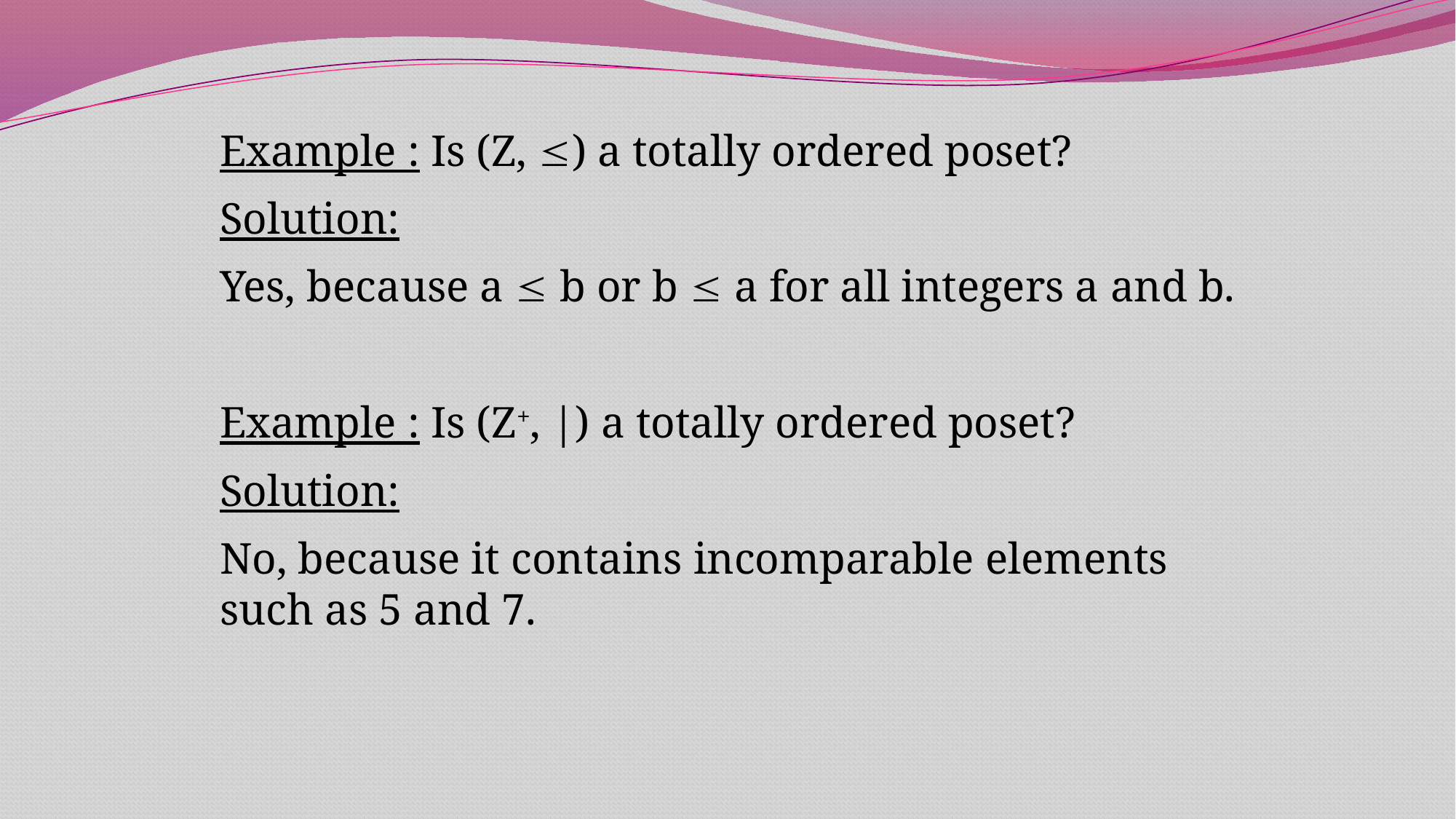

Example : Is (Z, ≤) a totally ordered poset?
Solution:
Yes, because a ≤ b or b ≤ a for all integers a and b.

Example : Is (Z+, |) a totally ordered poset?
Solution:
No, because it contains incomparable elements such as 5 and 7.